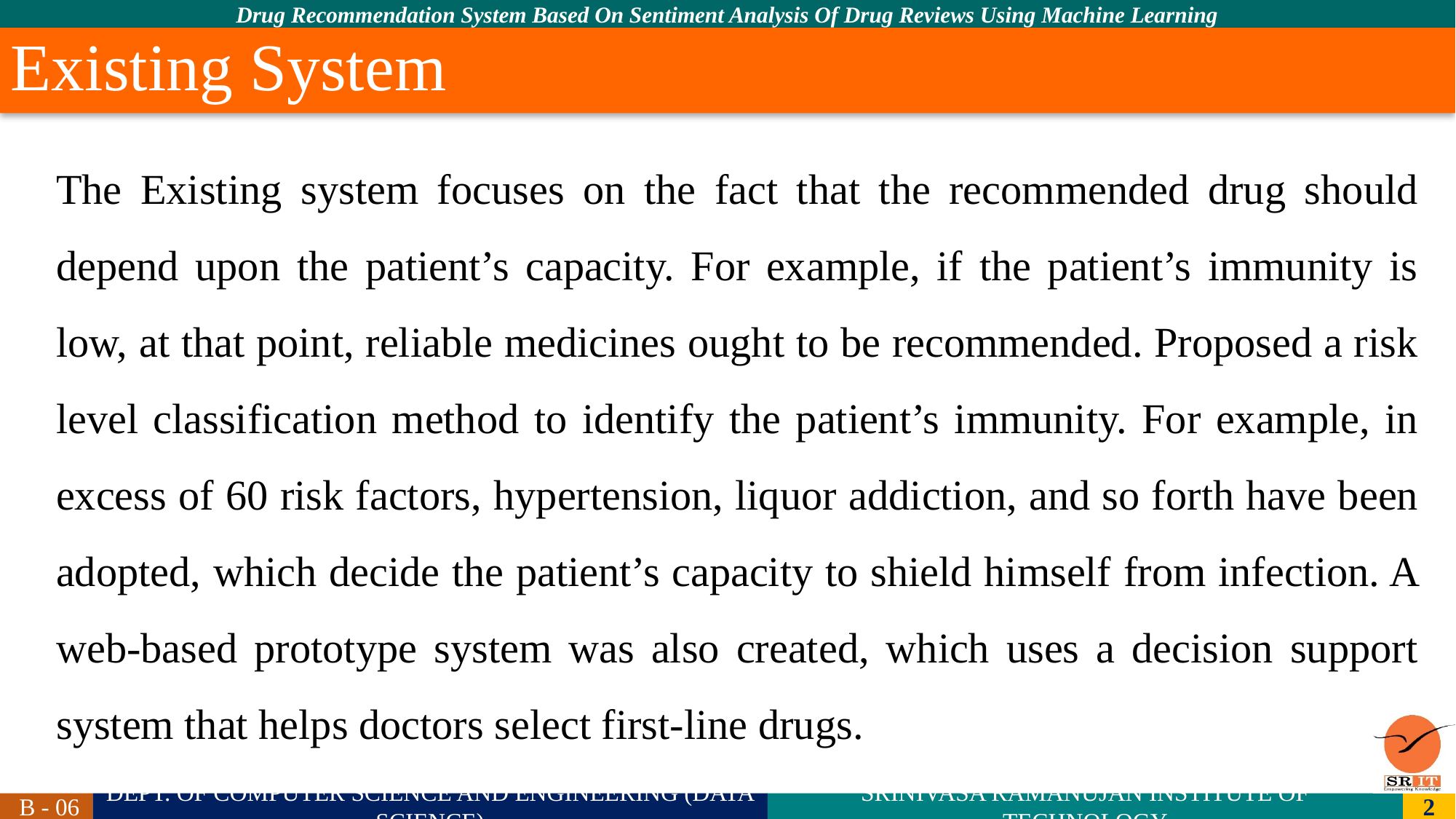

# Existing System
The Existing system focuses on the fact that the recommended drug should depend upon the patient’s capacity. For example, if the patient’s immunity is low, at that point, reliable medicines ought to be recommended. Proposed a risk level classification method to identify the patient’s immunity. For example, in excess of 60 risk factors, hypertension, liquor addiction, and so forth have been adopted, which decide the patient’s capacity to shield himself from infection. A web-based prototype system was also created, which uses a decision support system that helps doctors select first-line drugs.